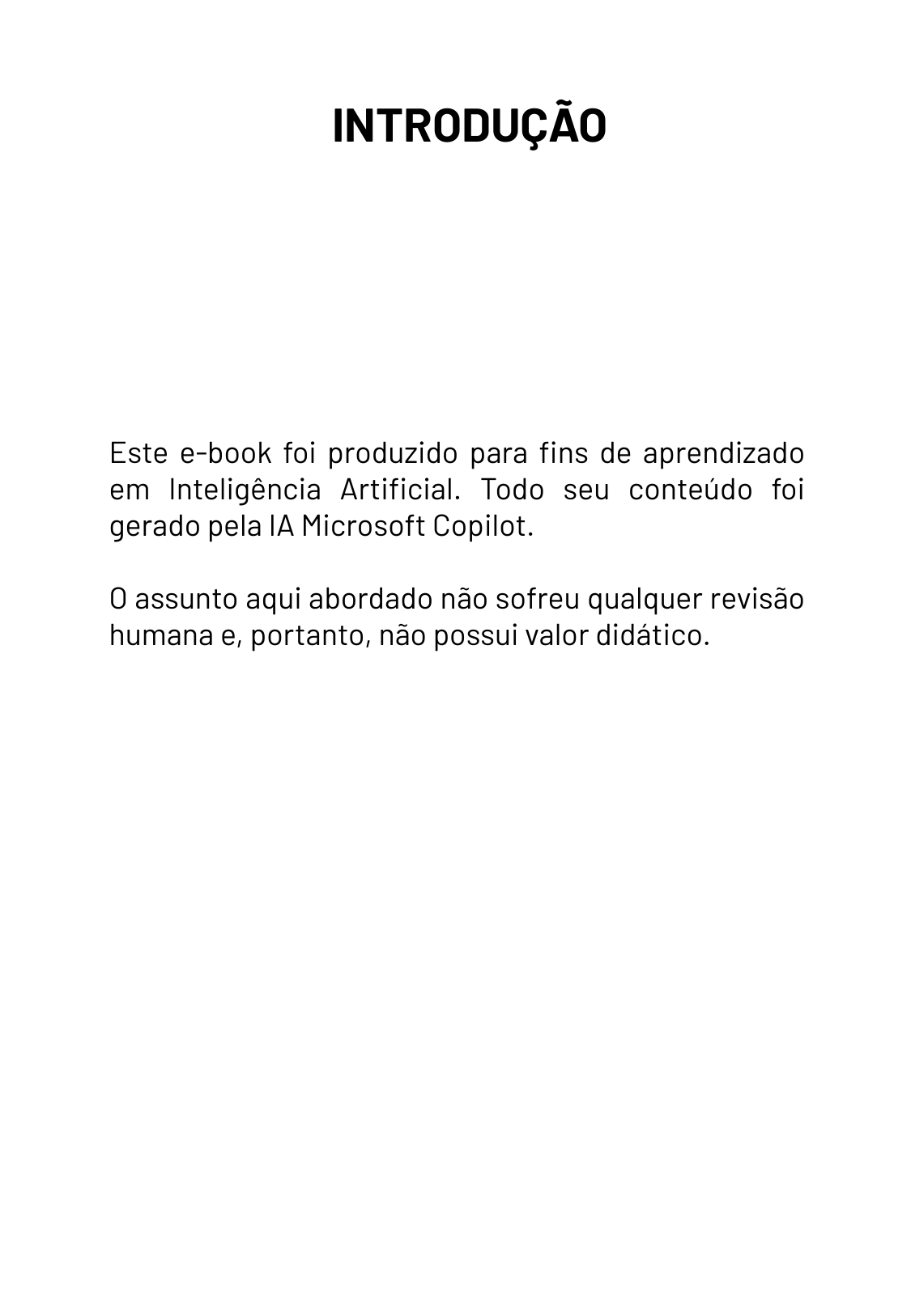

INTRODUÇÃO
Este e-book foi produzido para fins de aprendizado em Inteligência Artificial. Todo seu conteúdo foi gerado pela IA Microsoft Copilot.

O assunto aqui abordado não sofreu qualquer revisão humana e, portanto, não possui valor didático.